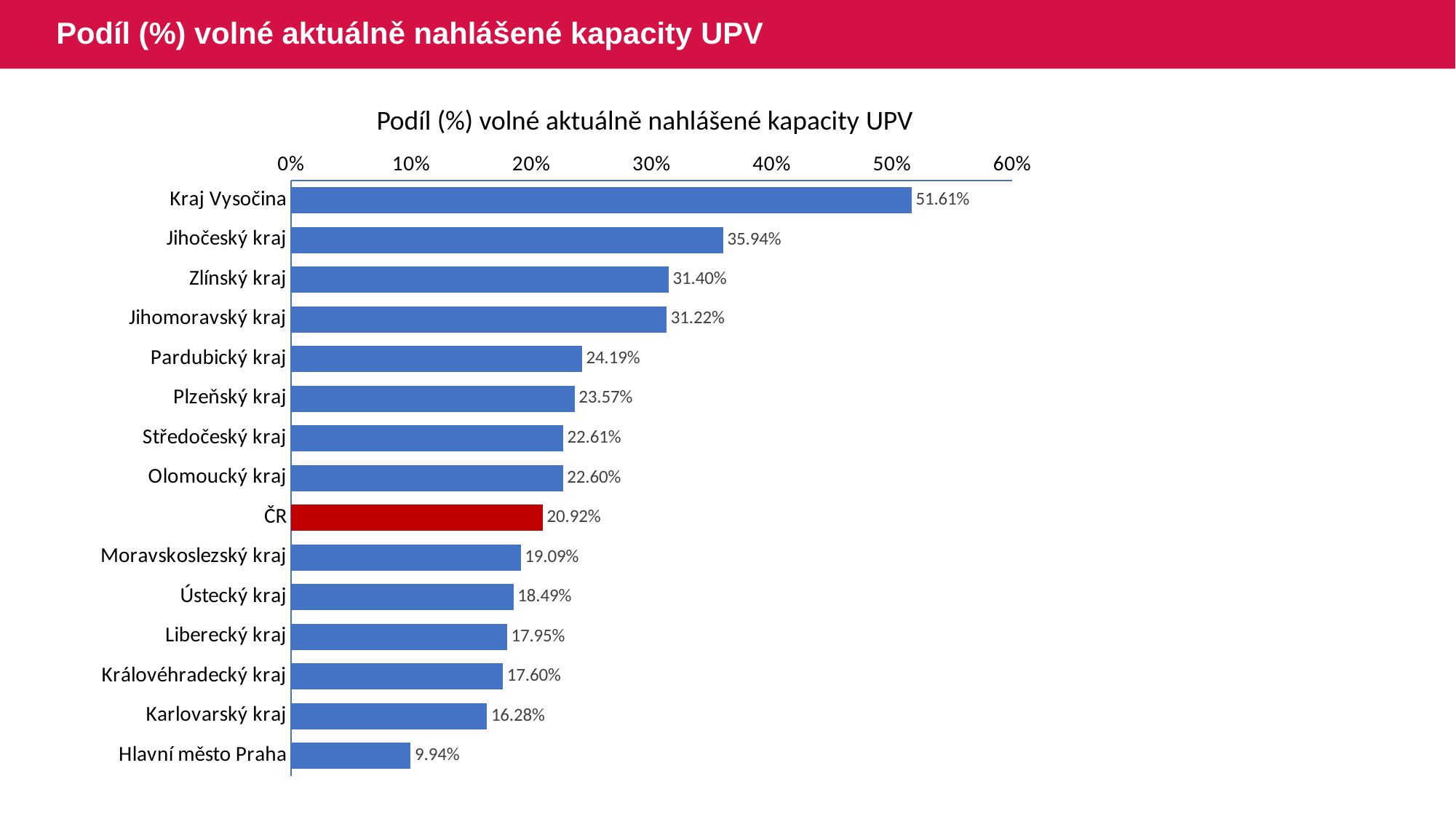

# Podíl (%) volné aktuálně nahlášené kapacity UPV
Podíl (%) volné aktuálně nahlášené kapacity UPV

### Chart

| Category | Series 1 |
|---|---|
| Kraj Vysočina | 0.516129032258 |
| Jihočeský kraj | 0.359375 |
| Zlínský kraj | 0.313953488372 |
| Jihomoravský kraj | 0.312195121951 |
| Pardubický kraj | 0.24193548387 |
| Plzeňský kraj | 0.235714285714 |
| Středočeský kraj | 0.226086956521 |
| Olomoucký kraj | 0.22602739726 |
| ČR | 0.209176122348 |
| Moravskoslezský kraj | 0.190938511326 |
| Ústecký kraj | 0.184873949579 |
| Liberecký kraj | 0.179487179487 |
| Královéhradecký kraj | 0.176 |
| Karlovarský kraj | 0.162790697674 |
| Hlavní město Praha | 0.099365750528 |